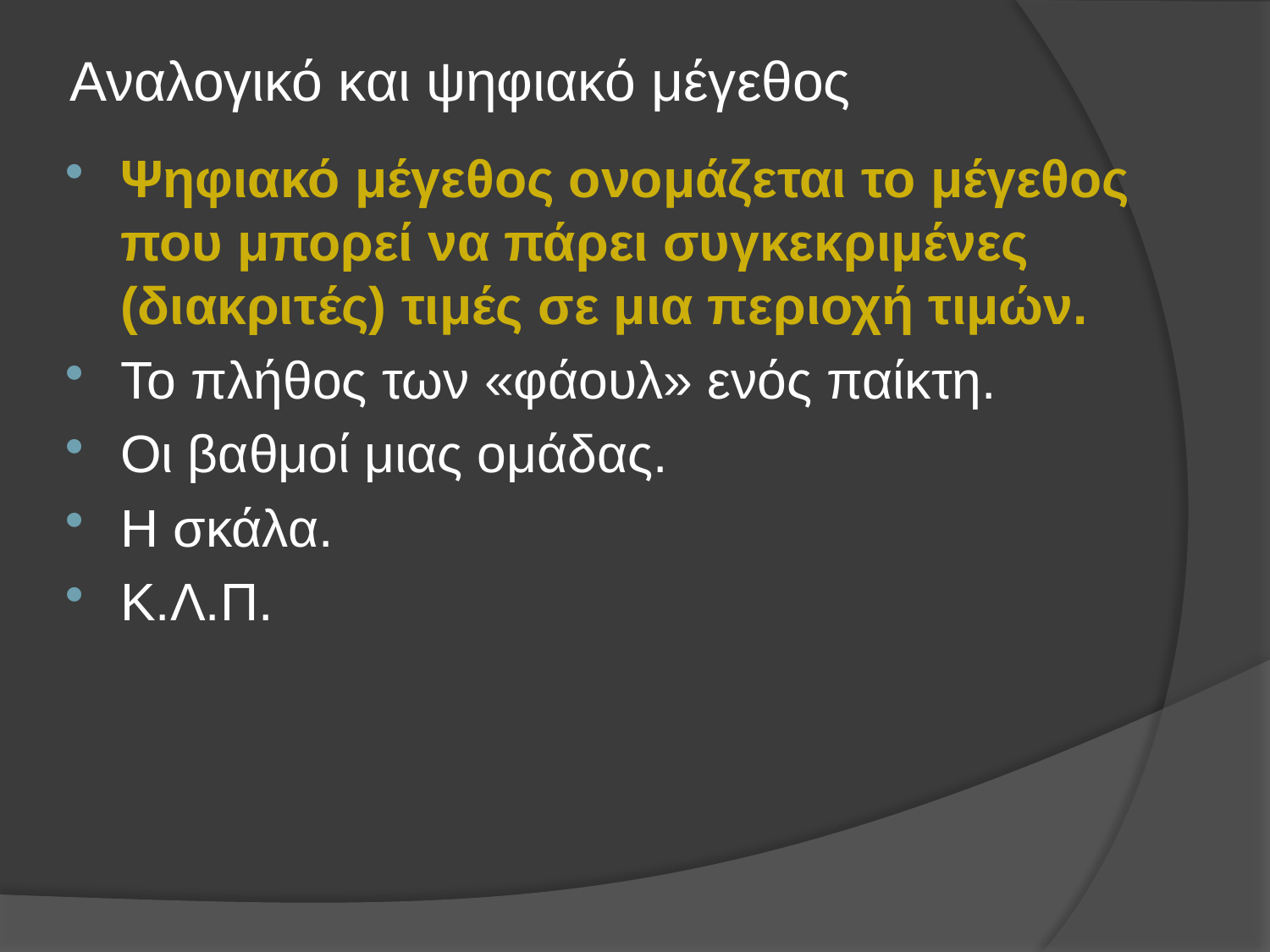

# Αναλογικό και ψηφιακό μέγεθος
Ψηφιακό μέγεθος ονομάζεται το μέγεθος που μπορεί να πάρει συγκεκριμένες (διακριτές) τιμές σε μια περιοχή τιμών.
Το πλήθος των «φάουλ» ενός παίκτη.
Οι βαθμοί μιας ομάδας.
Η σκάλα.
Κ.Λ.Π.